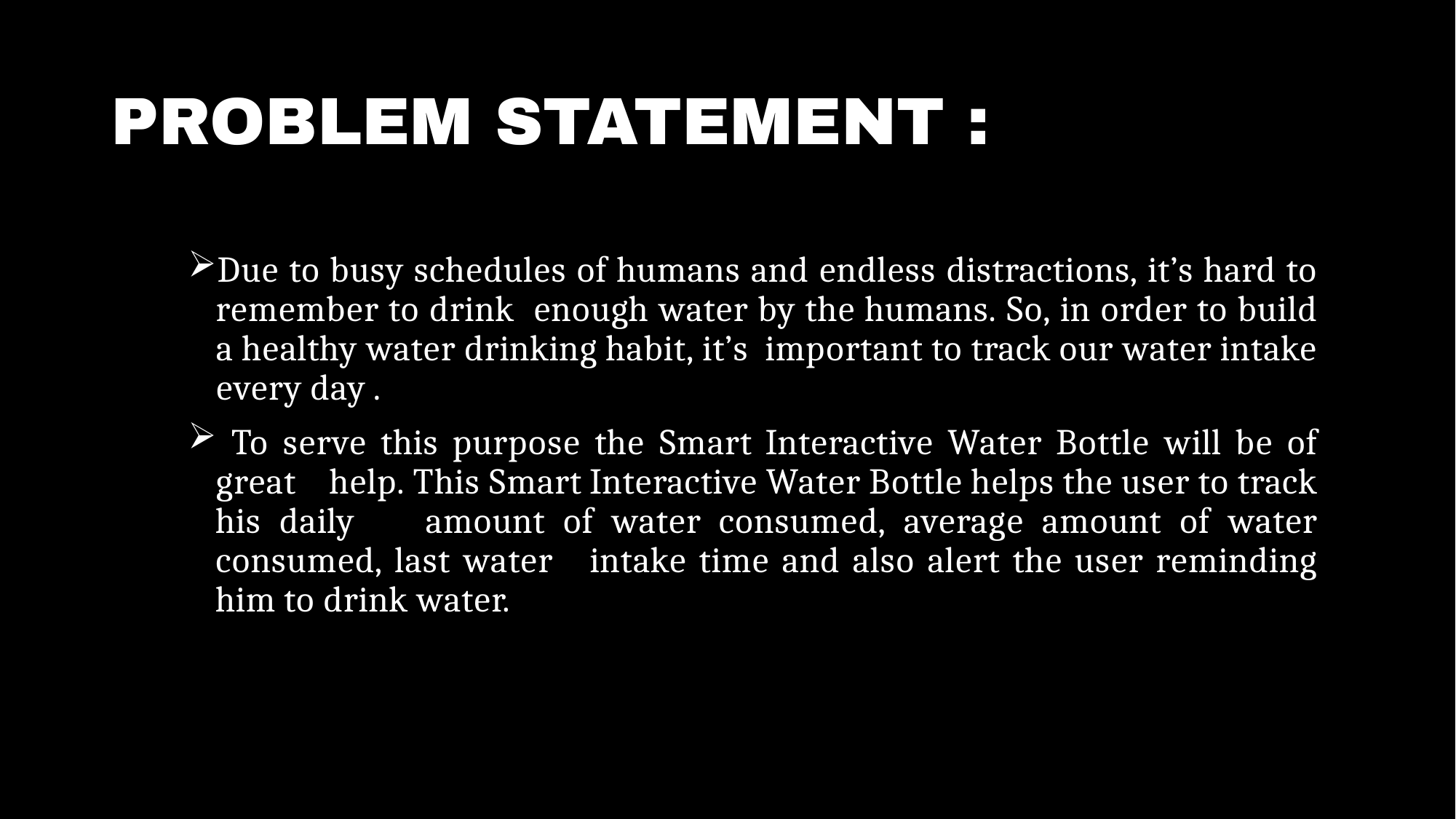

# PROBLEM STATEMENT :
Due to busy schedules of humans and endless distractions, it’s hard to remember to drink  enough water by the humans. So, in order to build a healthy water drinking habit, it’s  important to track our water intake every day .
 To serve this purpose the Smart Interactive Water Bottle will be of great    help. This Smart Interactive Water Bottle helps the user to track his daily    amount of water consumed, average amount of water consumed, last water   intake time and also alert the user reminding him to drink water.